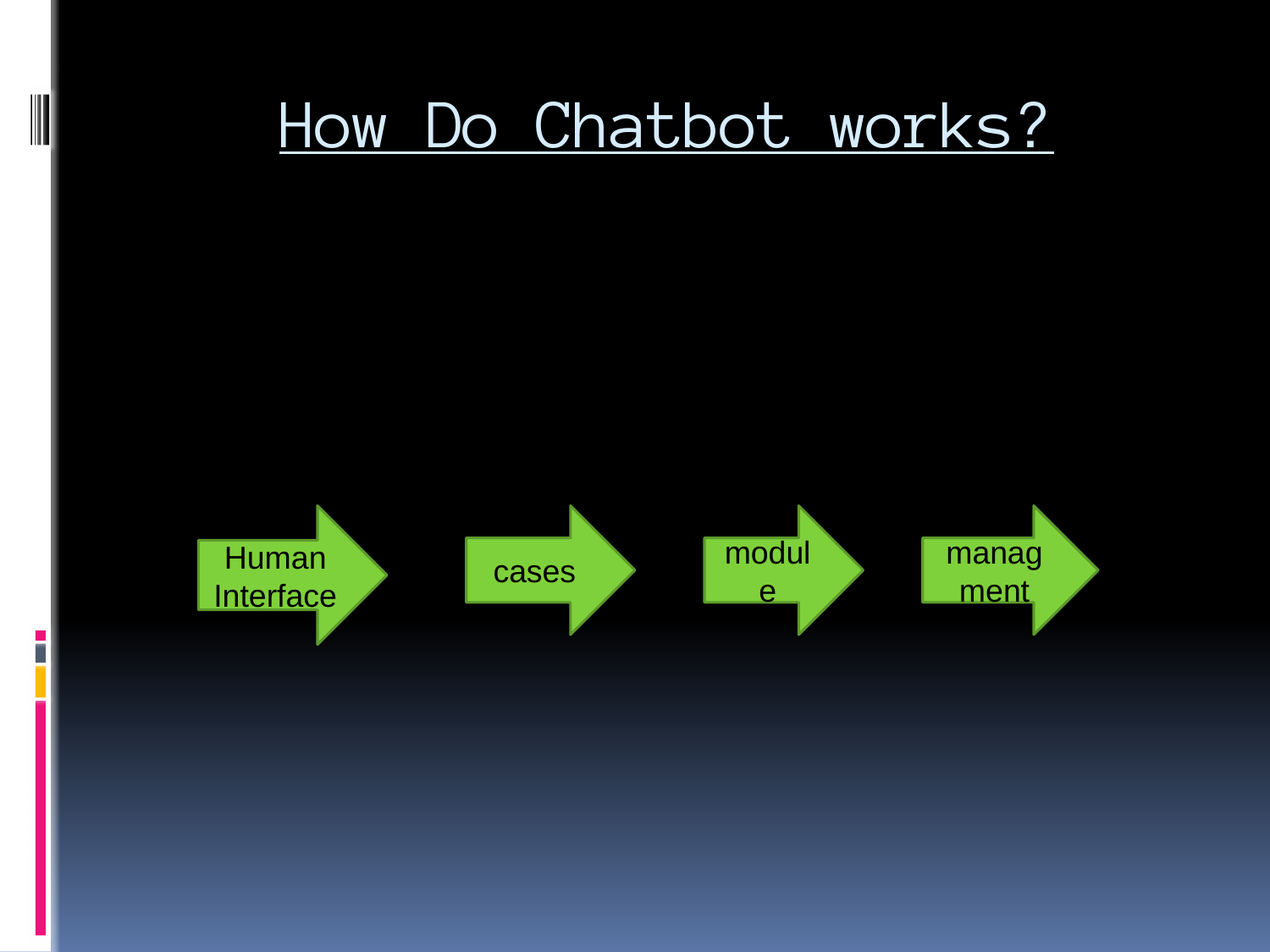

# How Do Chatbot works?

Human Interface
cases
module
managment